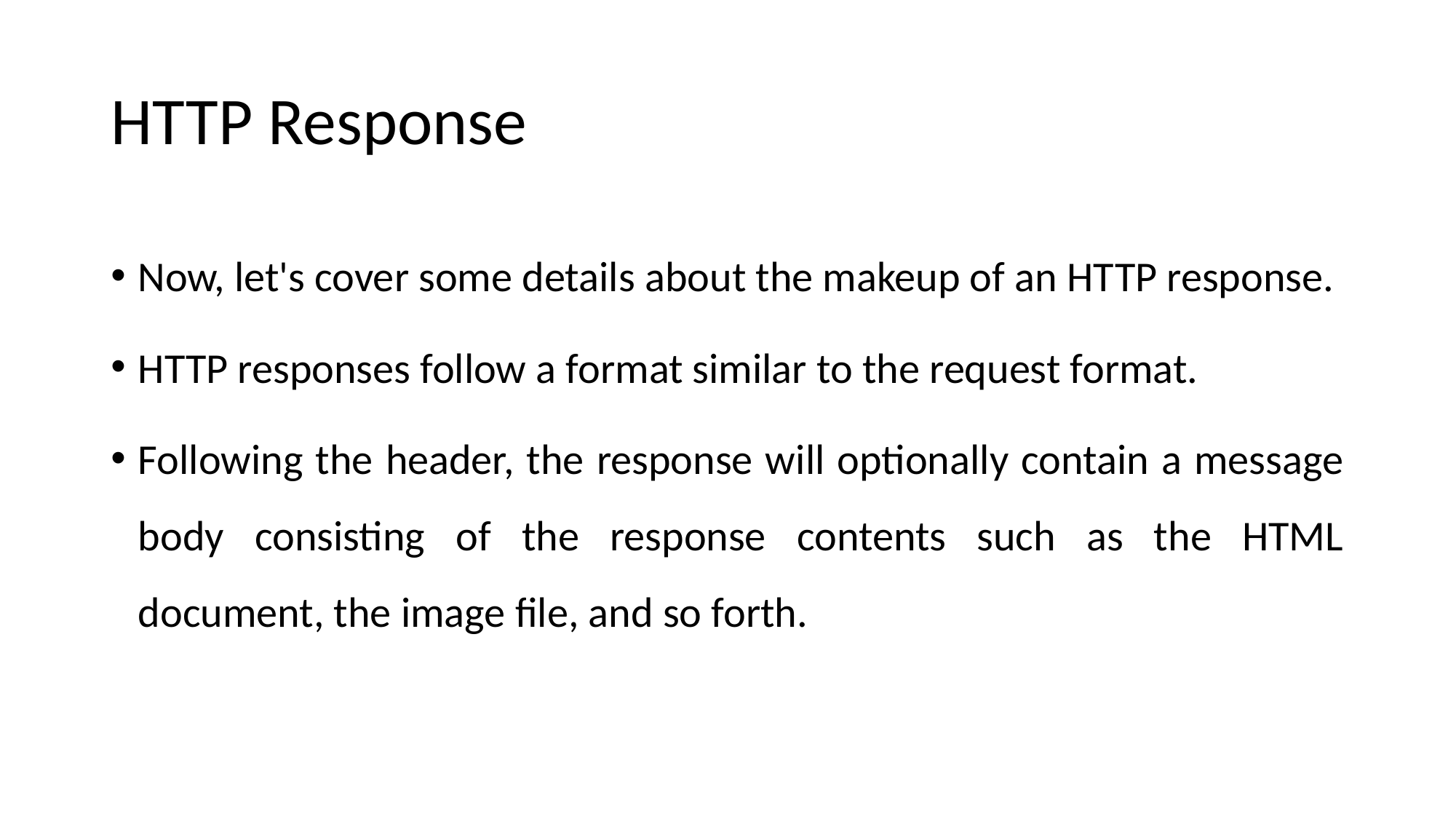

# HTTP Response
Now, let's cover some details about the makeup of an HTTP response.
HTTP responses follow a format similar to the request format.
Following the header, the response will optionally contain a message body consisting of the response contents such as the HTML document, the image file, and so forth.